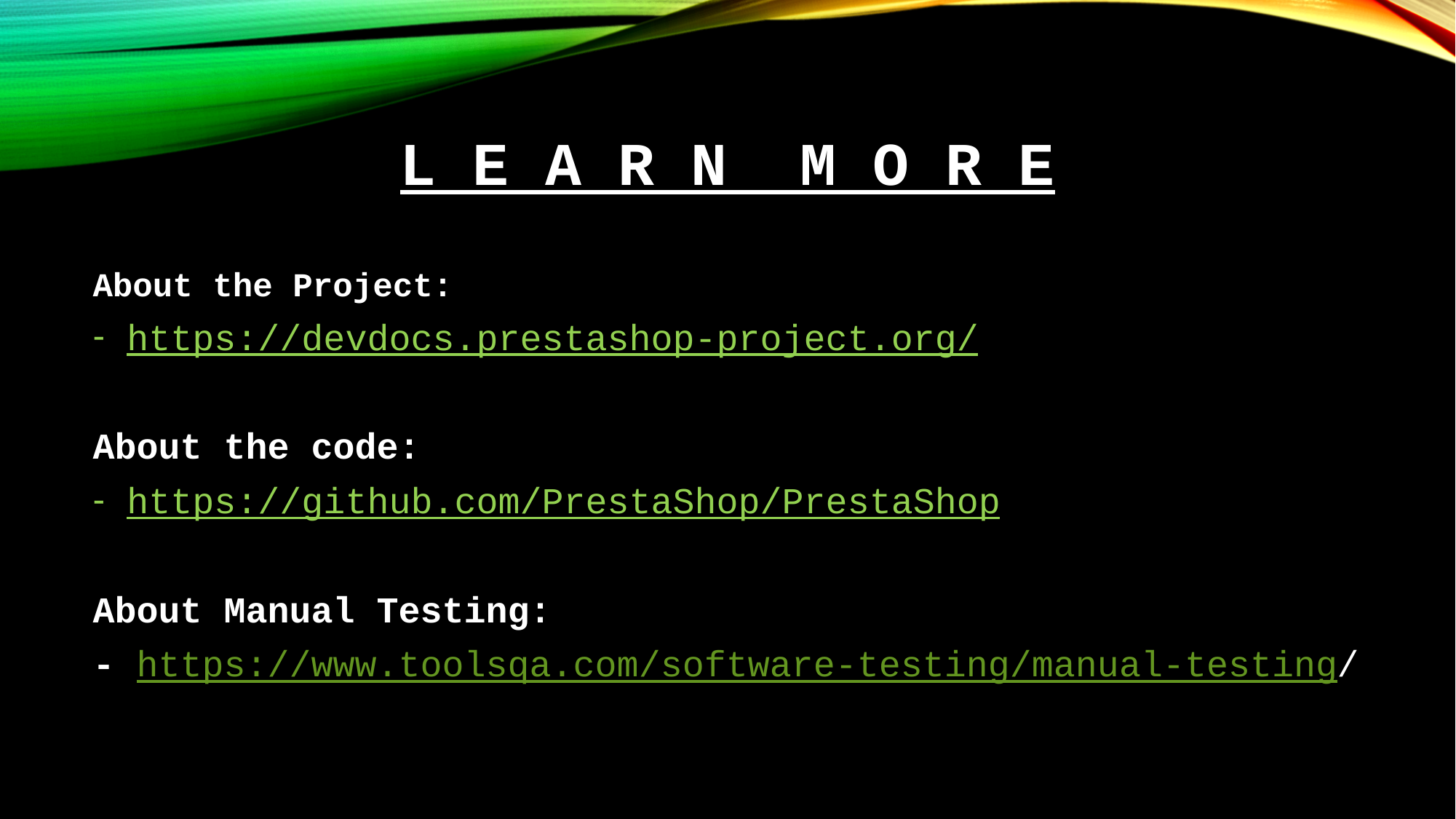

# L e a r n  m o r e
About the Project:
https://devdocs.prestashop-project.org/

About the code:
https://github.com/PrestaShop/PrestaShop

About Manual Testing:
- https://www.toolsqa.com/software-testing/manual-testing/